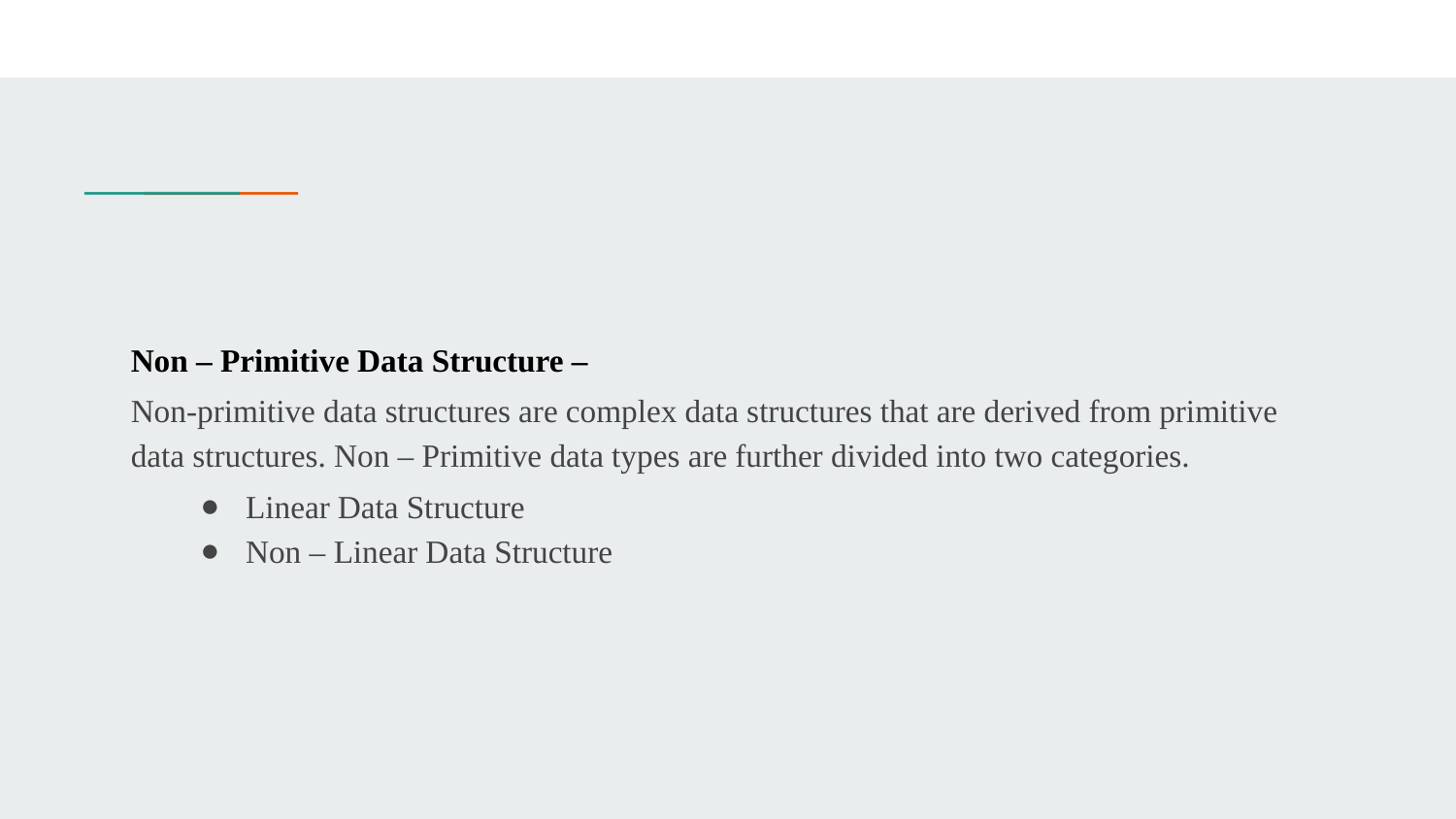

#
Non – Primitive Data Structure –
Non-primitive data structures are complex data structures that are derived from primitive data structures. Non – Primitive data types are further divided into two categories.
Linear Data Structure
Non – Linear Data Structure